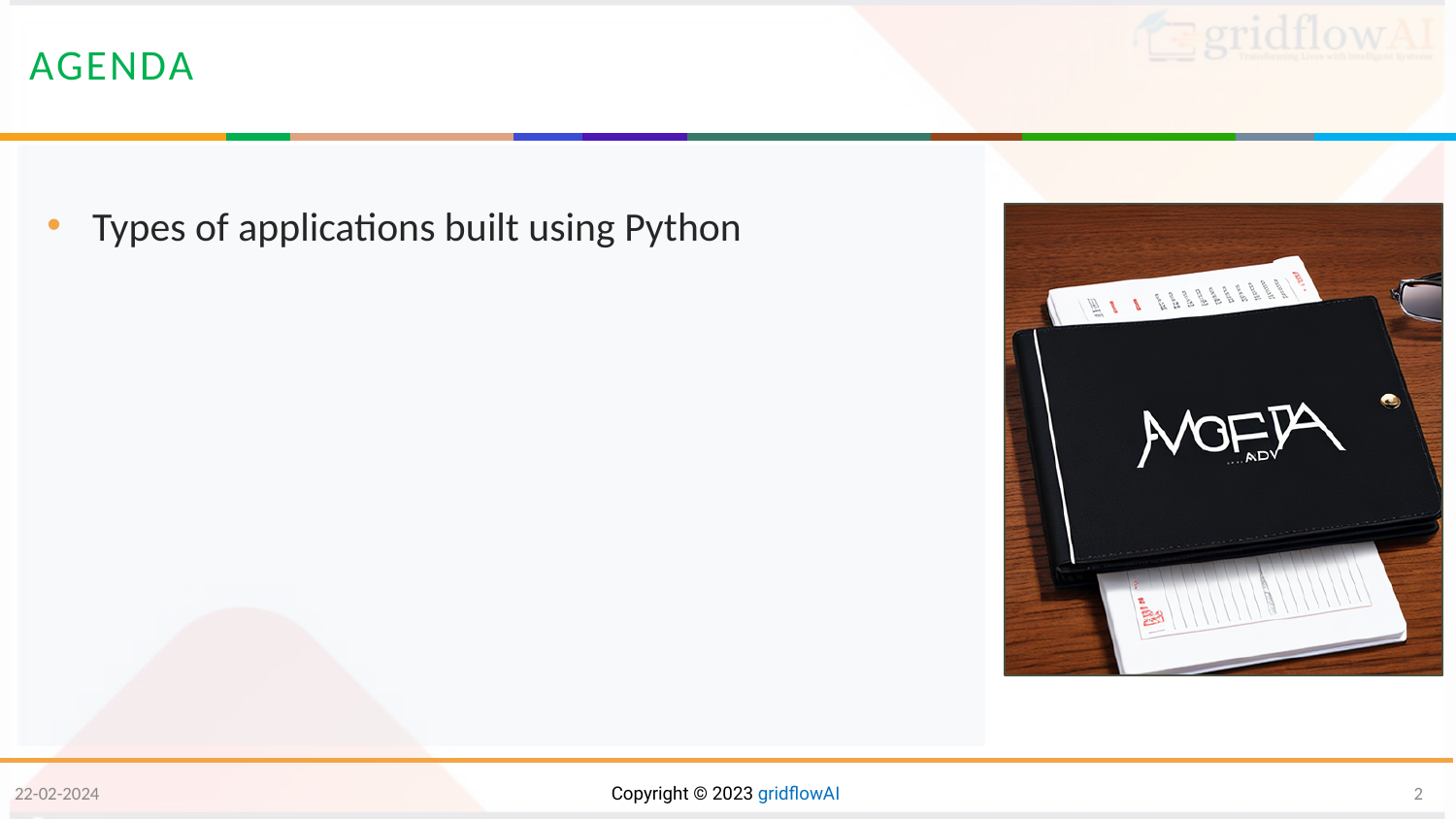

# Agenda

Types of applications built using Python

22-02-2024
Copyright © 2023 gridflowAI
2